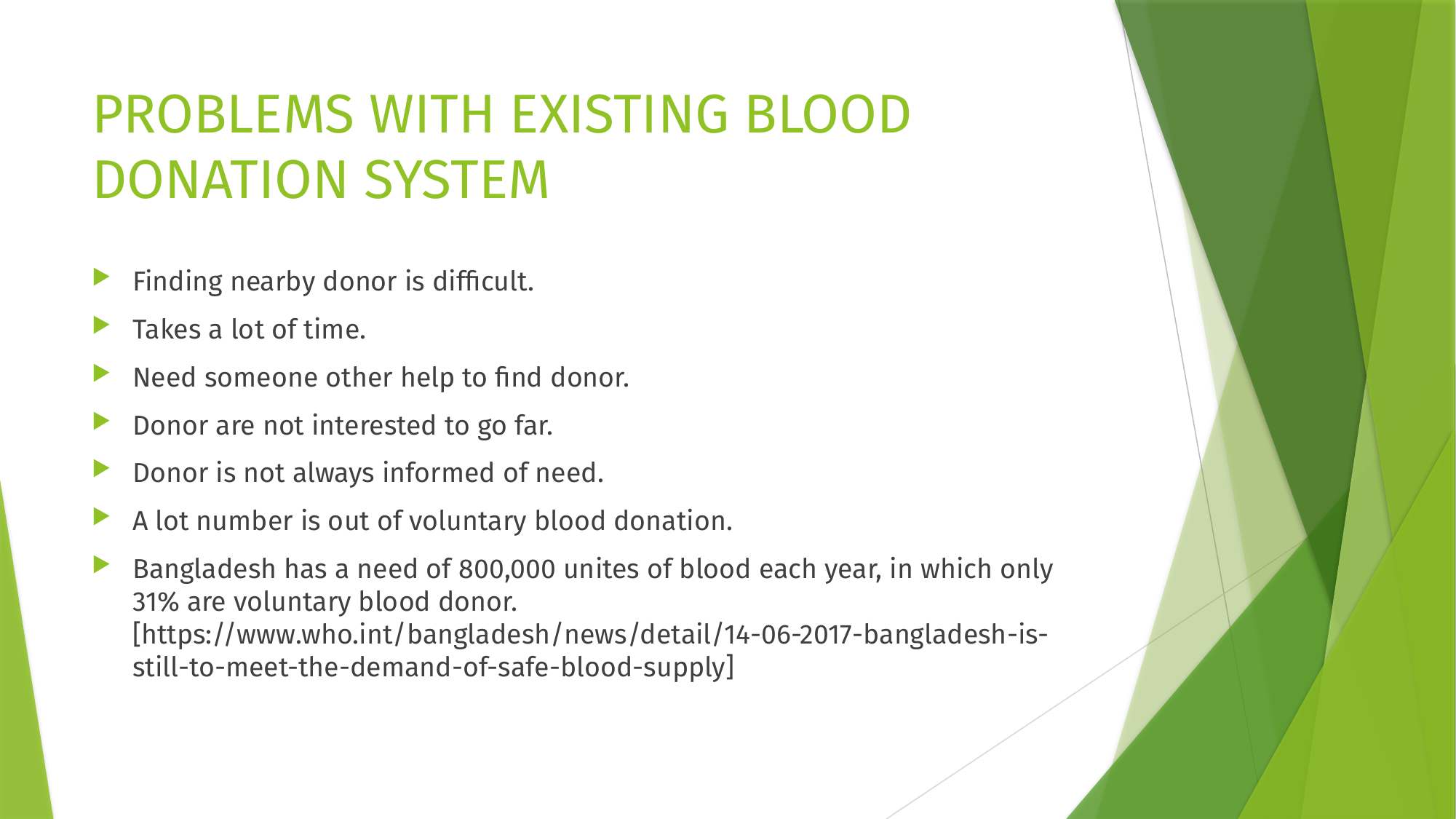

# PROBLEMS WITH EXISTING BLOOD DONATION SYSTEM
Finding nearby donor is difficult.
Takes a lot of time.
Need someone other help to find donor.
Donor are not interested to go far.
Donor is not always informed of need.
A lot number is out of voluntary blood donation.
Bangladesh has a need of 800,000 unites of blood each year, in which only 31% are voluntary blood donor. [https://www.who.int/bangladesh/news/detail/14-06-2017-bangladesh-is-still-to-meet-the-demand-of-safe-blood-supply]